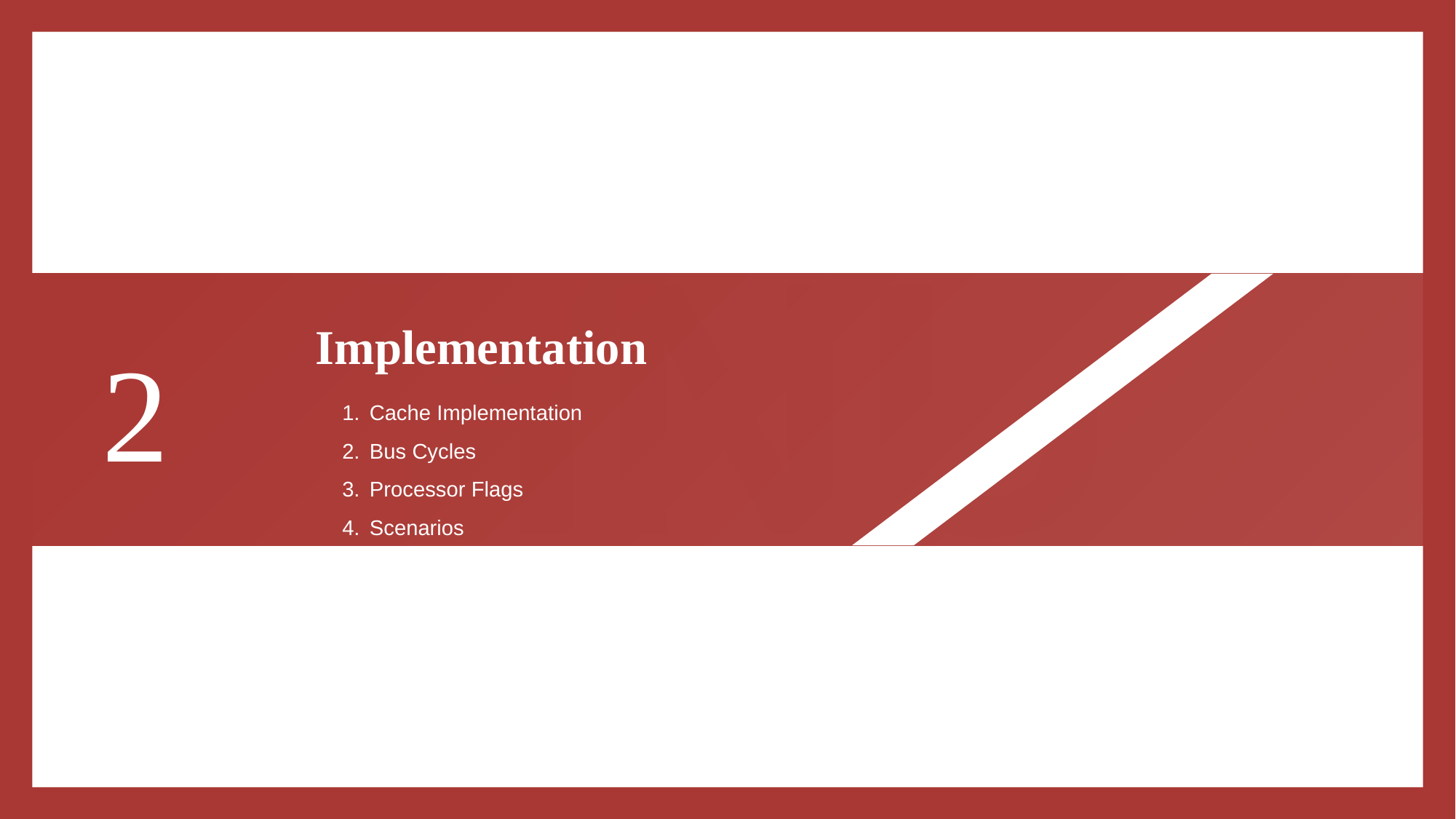

HNU

Implementation
2
Cache Implementation
Bus Cycles
Processor Flags
Scenarios